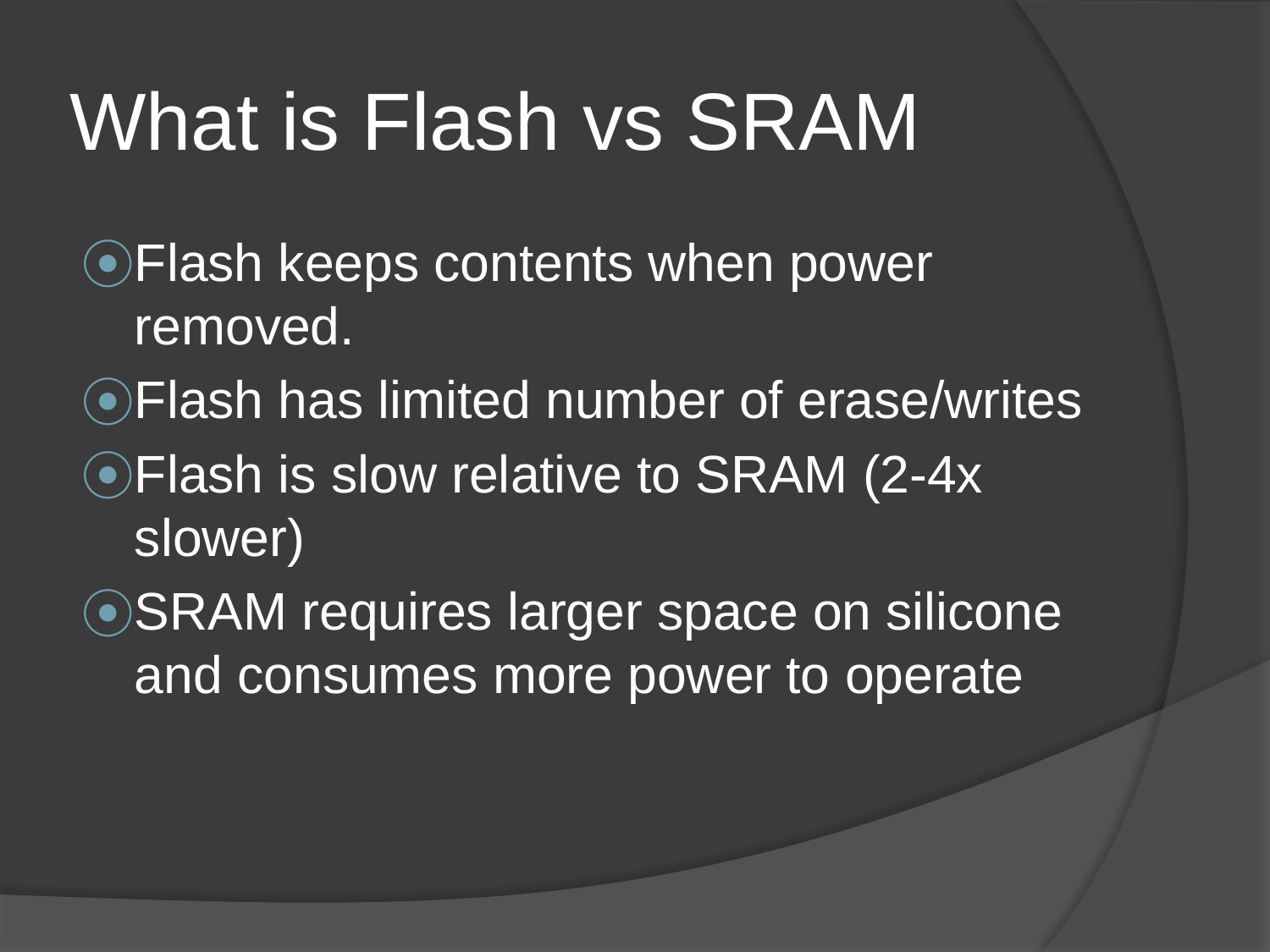

# What is Flash vs SRAM
Flash keeps contents when power removed.
Flash has limited number of erase/writes
Flash is slow relative to SRAM (2-4x slower)
SRAM requires larger space on silicone and consumes more power to operate